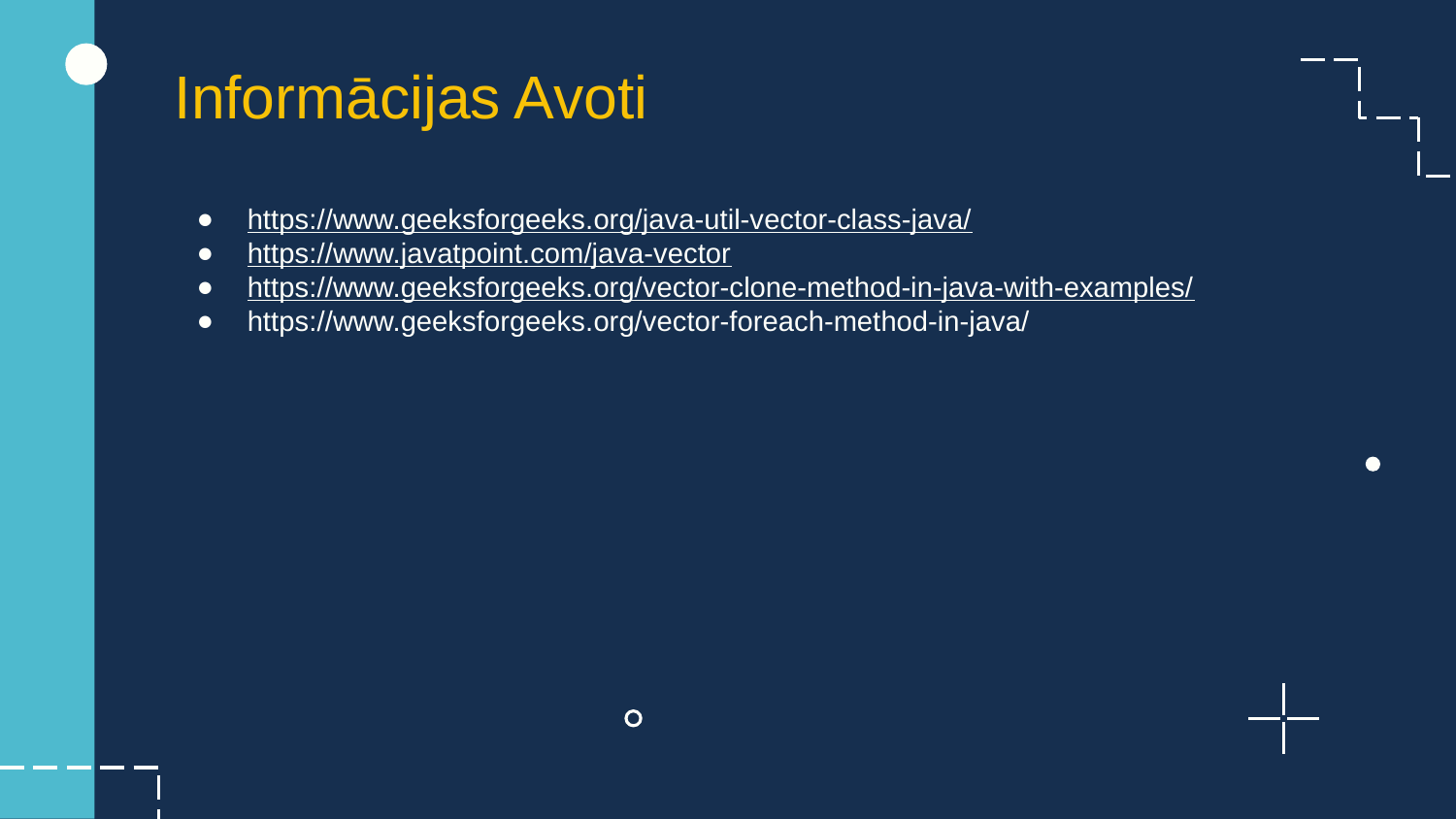

# Informācijas Avoti
https://www.geeksforgeeks.org/java-util-vector-class-java/
https://www.javatpoint.com/java-vector
https://www.geeksforgeeks.org/vector-clone-method-in-java-with-examples/
https://www.geeksforgeeks.org/vector-foreach-method-in-java/